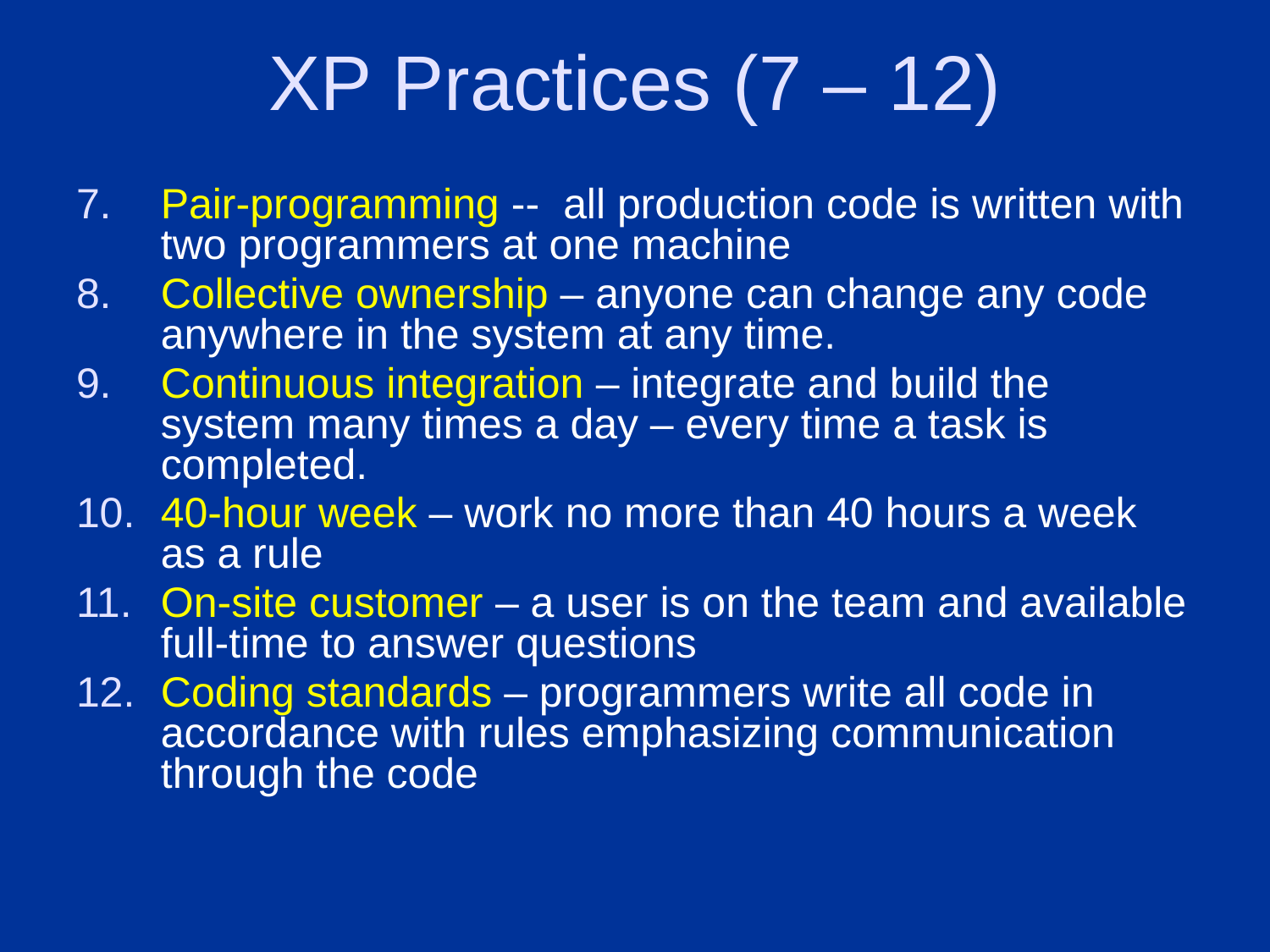

# XP Practices (7 – 12)
Pair-programming --  all production code is written with two programmers at one machine
Collective ownership – anyone can change any code anywhere in the system at any time.
Continuous integration – integrate and build the system many times a day – every time a task is completed.
40-hour week – work no more than 40 hours a week as a rule
On-site customer – a user is on the team and available full-time to answer questions
Coding standards – programmers write all code in accordance with rules emphasizing communication through the code